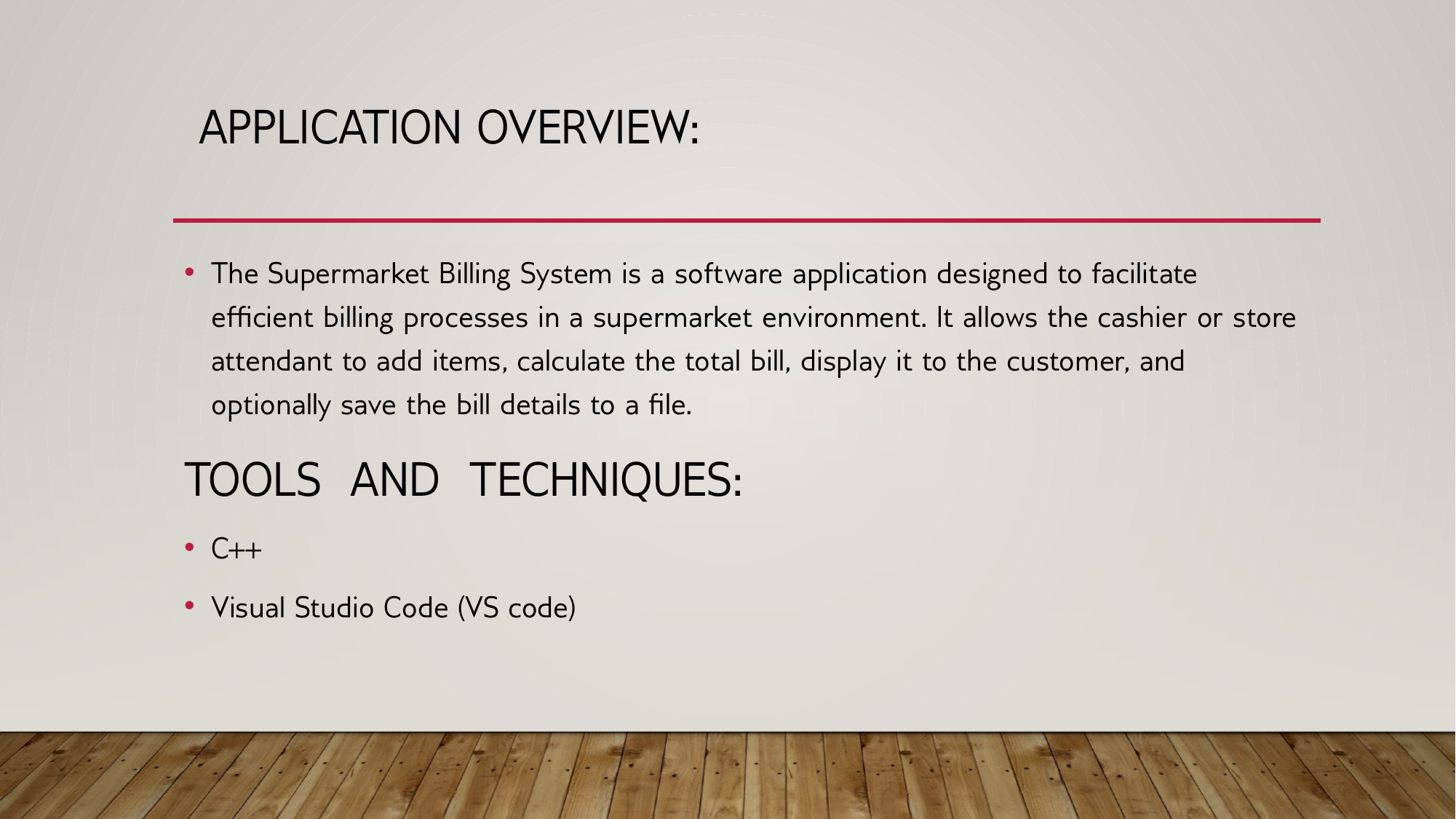

# Application Overview:
The Supermarket Billing System is a software application designed to facilitate efficient billing processes in a supermarket environment. It allows the cashier or store attendant to add items, calculate the total bill, display it to the customer, and optionally save the bill details to a file.
TOOLS  AND  TECHNIQUES:
C++
Visual Studio Code (VS code)